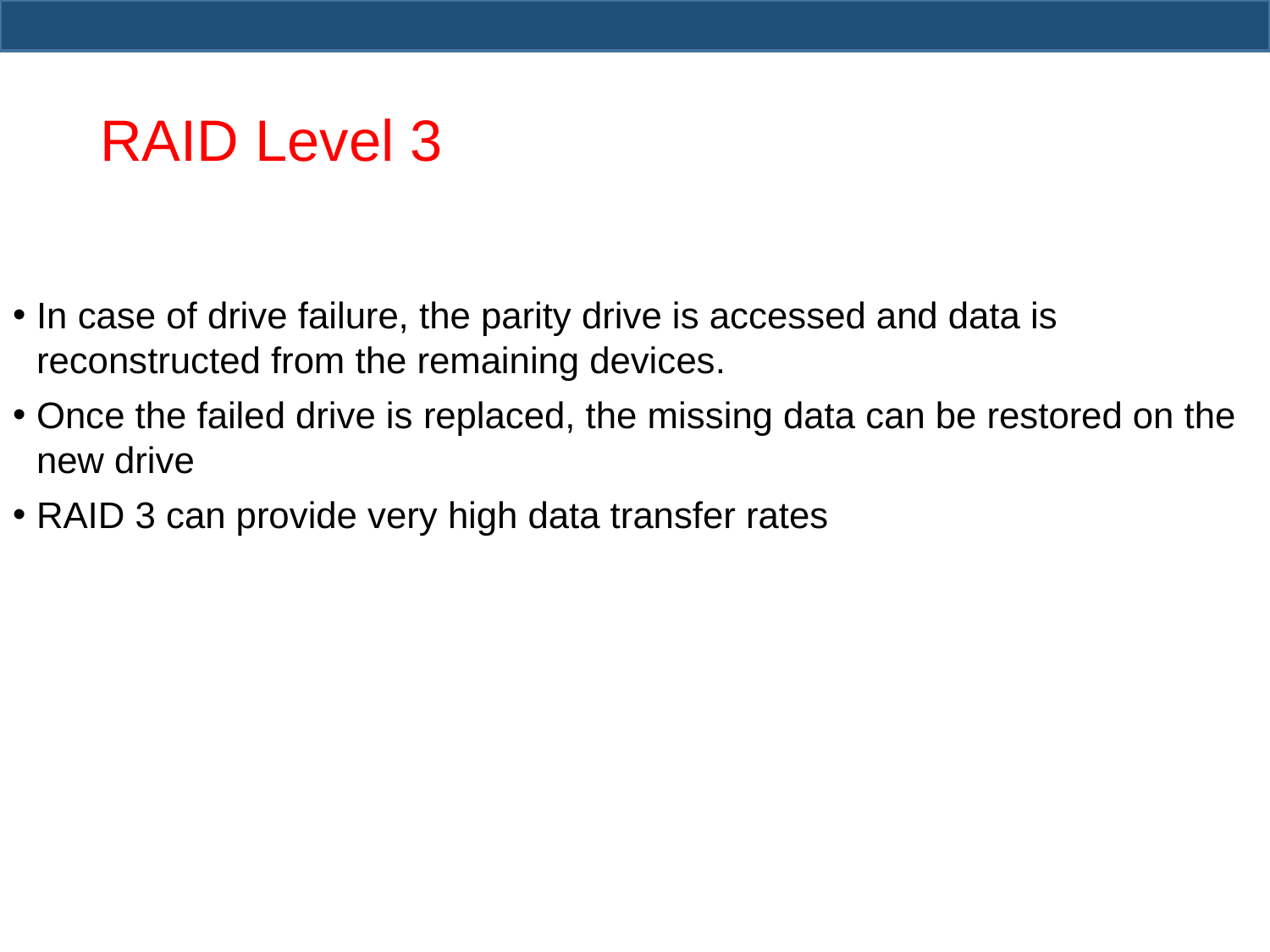

# RAID Level 3
In case of drive failure, the parity drive is accessed and data is reconstructed from the remaining devices.
Once the failed drive is replaced, the missing data can be restored on the new drive
RAID 3 can provide very high data transfer rates